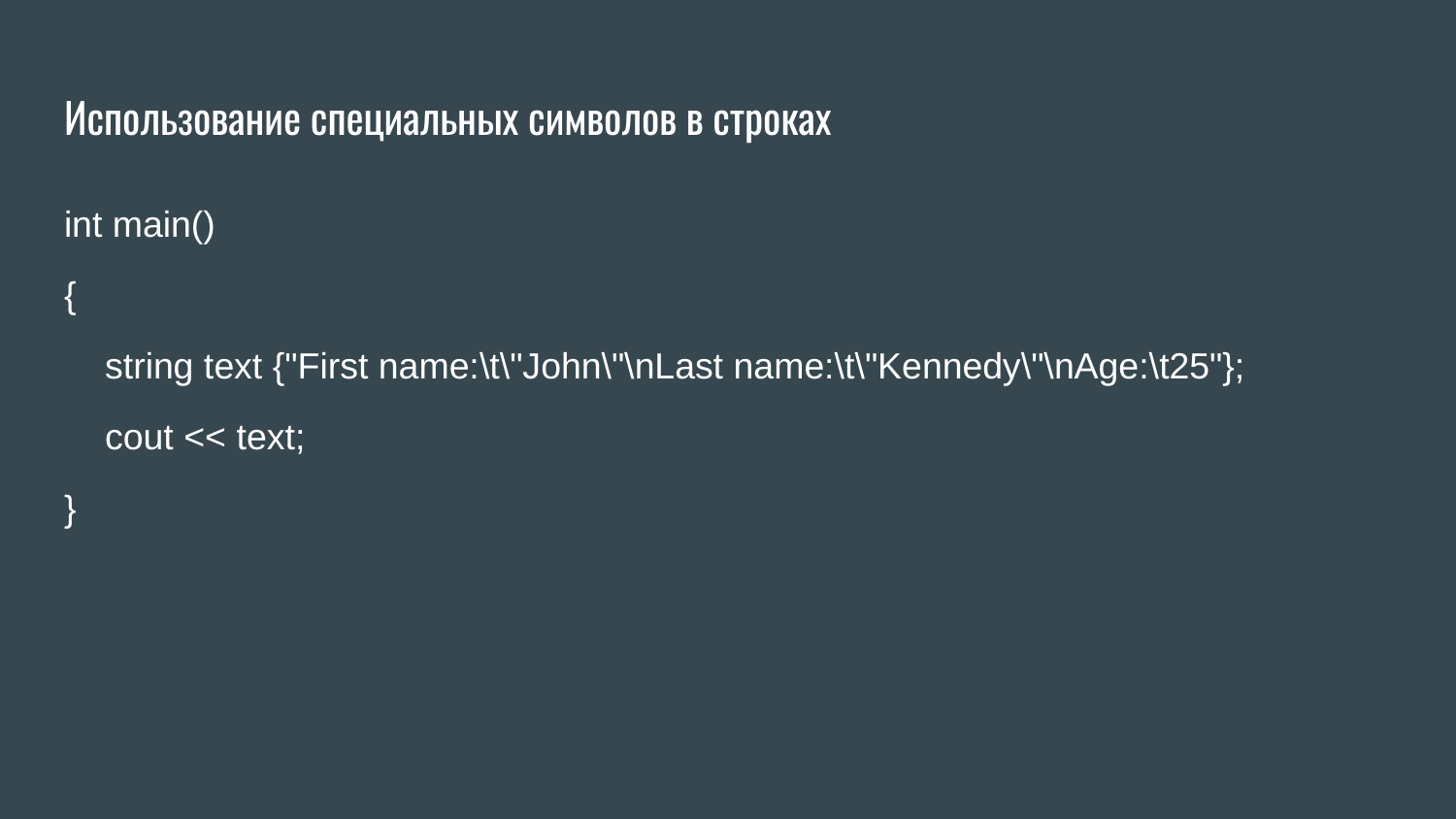

# Использование специальных символов в строках
int main()
{
    string text {"First name:\t\"John\"\nLast name:\t\"Kennedy\"\nAge:\t25"};
    cout << text;
}